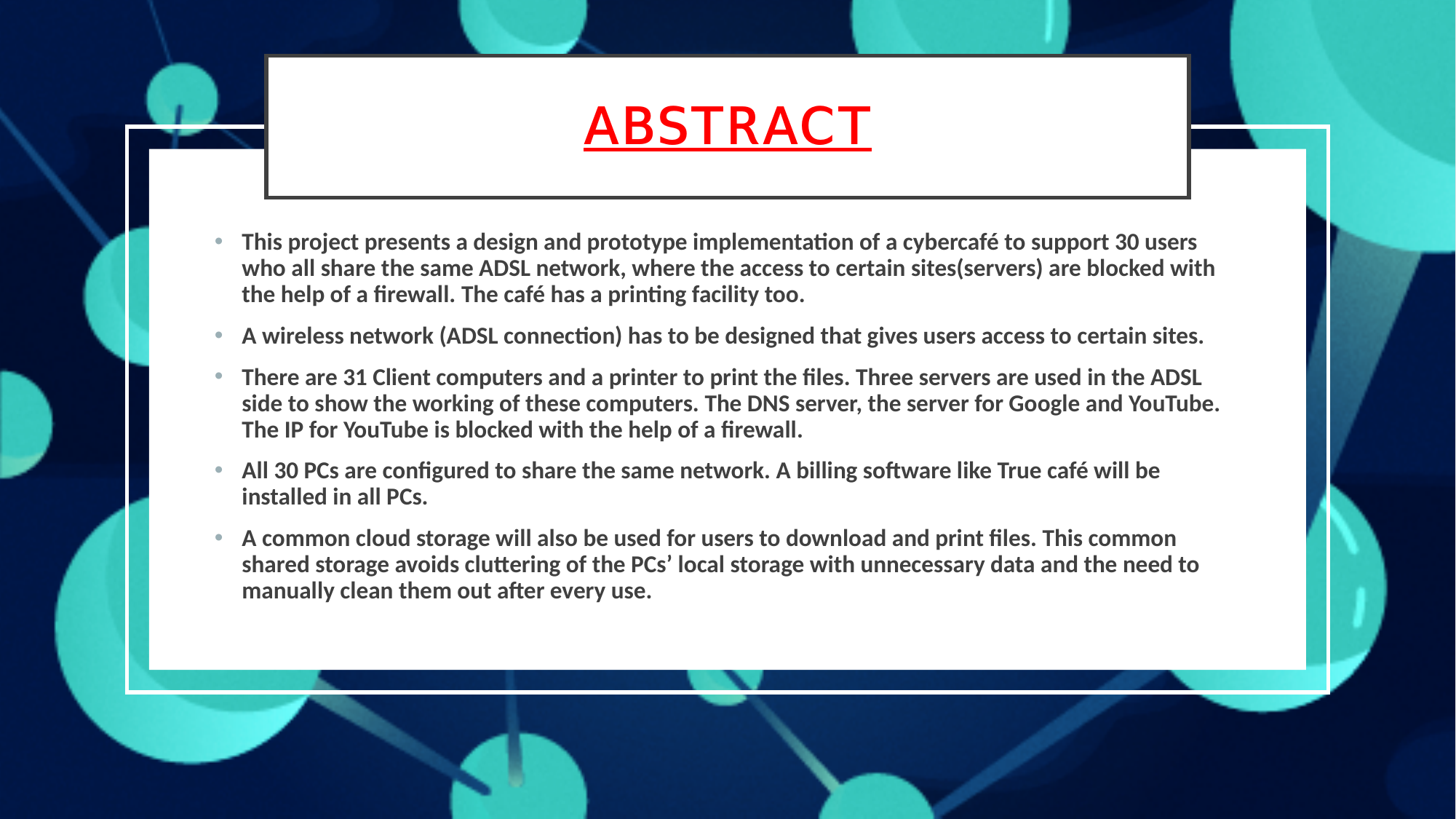

# Abstract

This project presents a design and prototype implementation of a cybercafé to support 30 users who all share the same ADSL network, where the access to certain sites(servers) are blocked with the help of a firewall. The café has a printing facility too.
A wireless network (ADSL connection) has to be designed that gives users access to certain sites.
There are 31 Client computers and a printer to print the files. Three servers are used in the ADSL side to show the working of these computers. The DNS server, the server for Google and YouTube. The IP for YouTube is blocked with the help of a firewall.
All 30 PCs are configured to share the same network. A billing software like True café will be installed in all PCs.
A common cloud storage will also be used for users to download and print files. This common shared storage avoids cluttering of the PCs’ local storage with unnecessary data and the need to manually clean them out after every use.